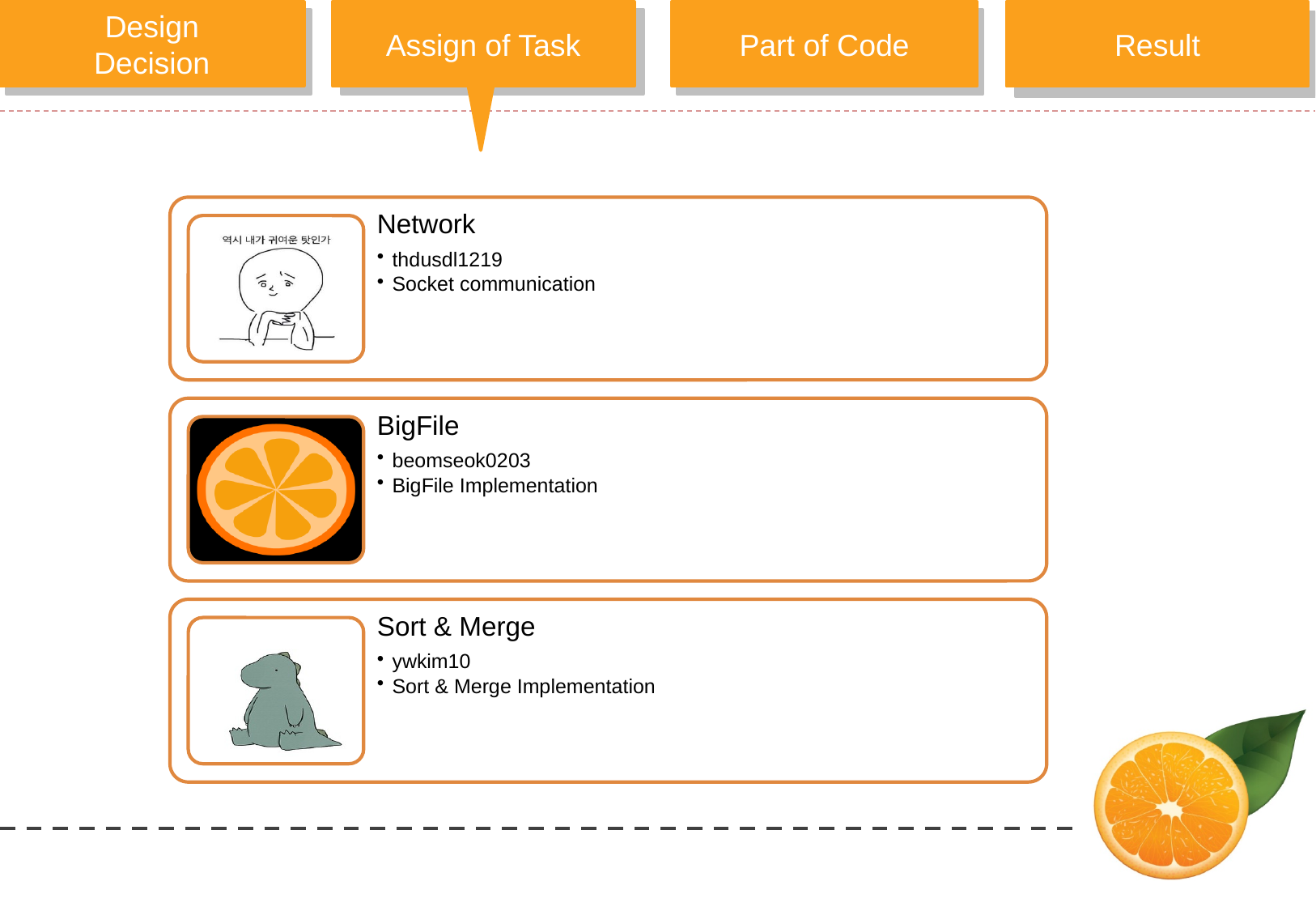

Network
thdusdl1219
Socket communication

BigFile
beomseok0203
BigFile Implementation
Sort & Merge
ywkim10
Sort & Merge Implementation